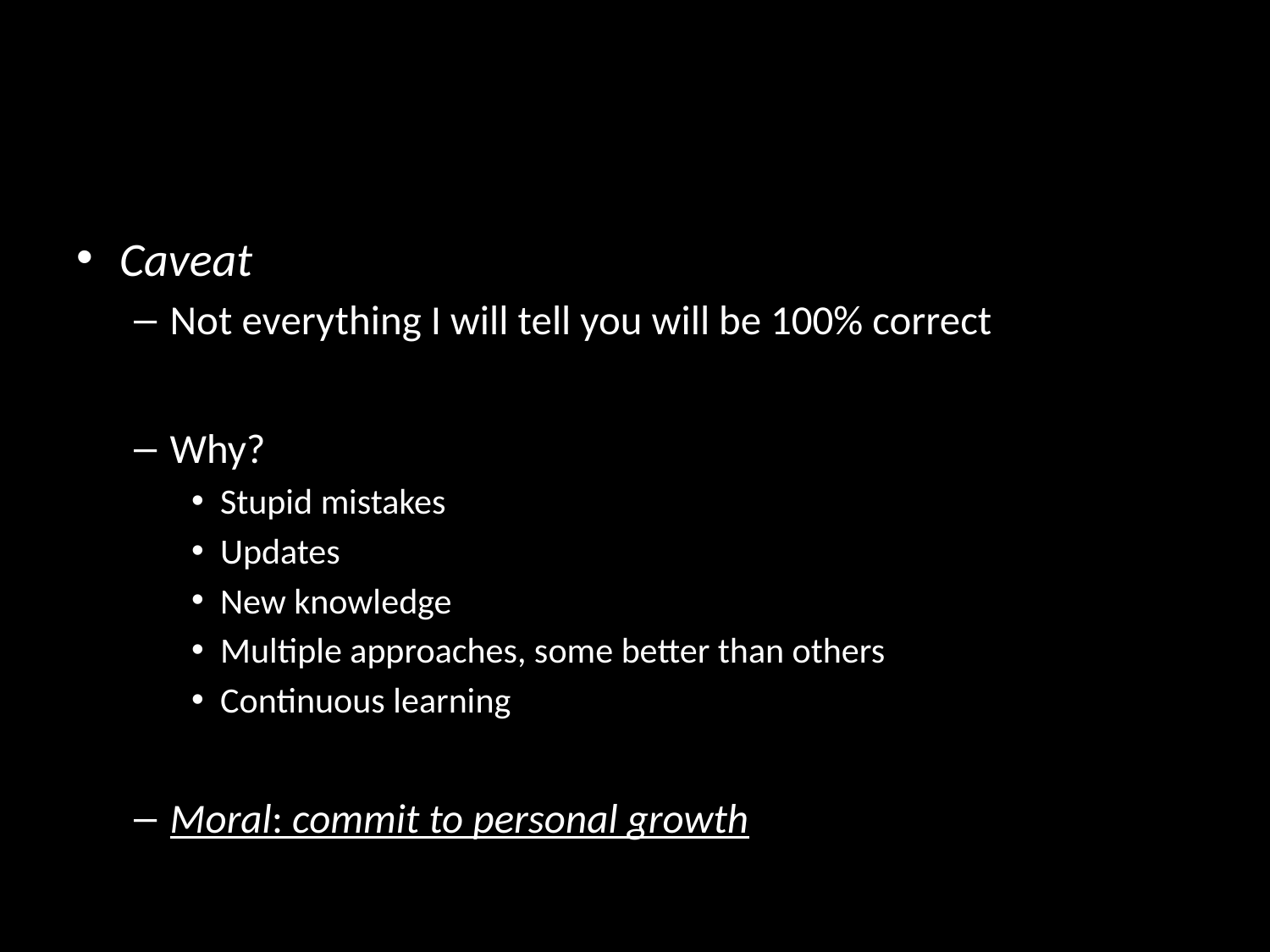

Caveat
Not everything I will tell you will be 100% correct

Why?
Stupid mistakes
Updates
New knowledge
Multiple approaches, some better than others
Continuous learning

Moral: commit to personal growth